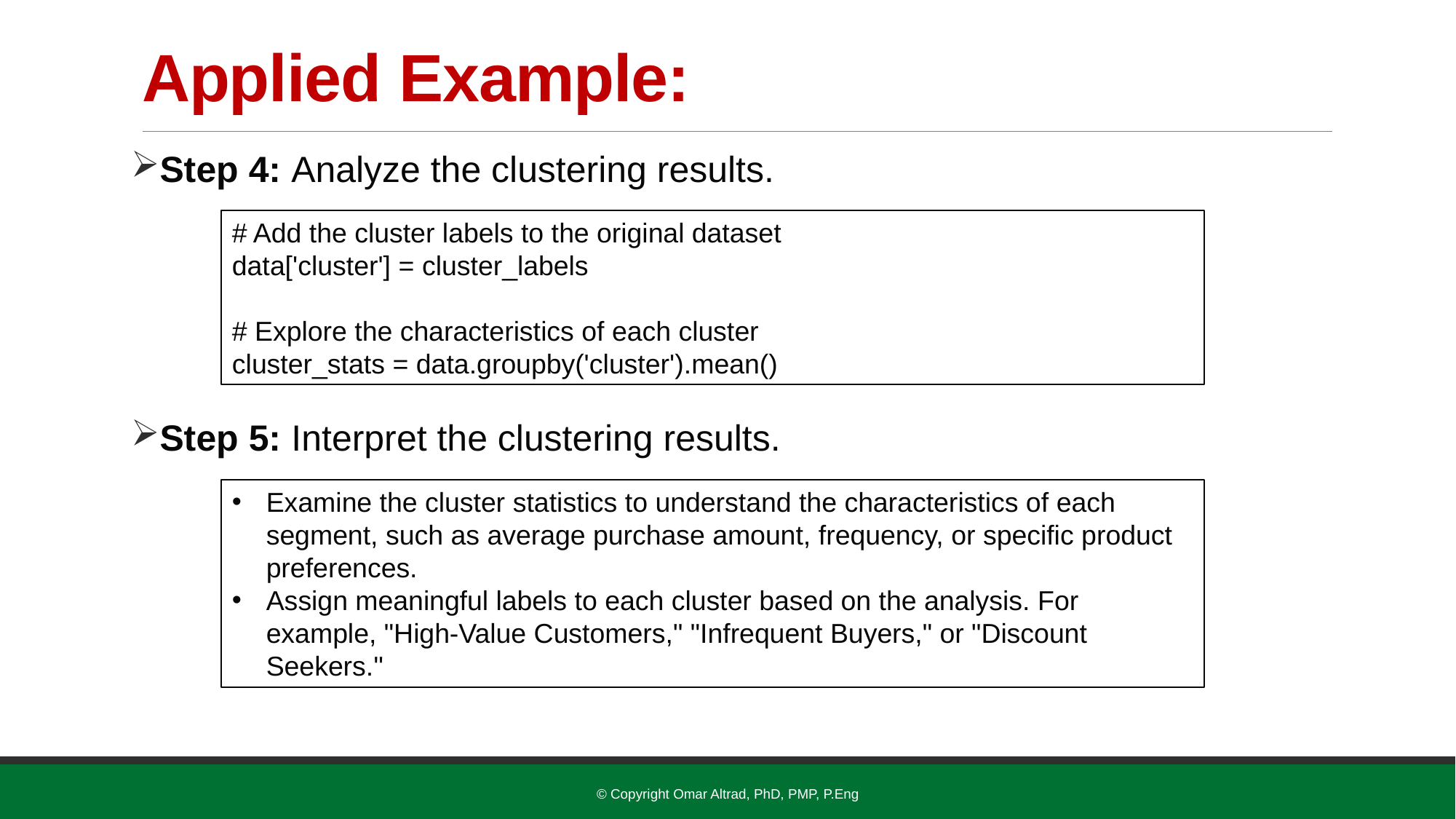

# Applied Example:
Step 4: Analyze the clustering results.

Step 5: Interpret the clustering results.

# Add the cluster labels to the original dataset
data['cluster'] = cluster_labels

# Explore the characteristics of each cluster
cluster_stats = data.groupby('cluster').mean()
Examine the cluster statistics to understand the characteristics of each segment, such as average purchase amount, frequency, or specific product preferences.
Assign meaningful labels to each cluster based on the analysis. For example, "High-Value Customers," "Infrequent Buyers," or "Discount Seekers."
© Copyright Omar Altrad, PhD, PMP, P.Eng